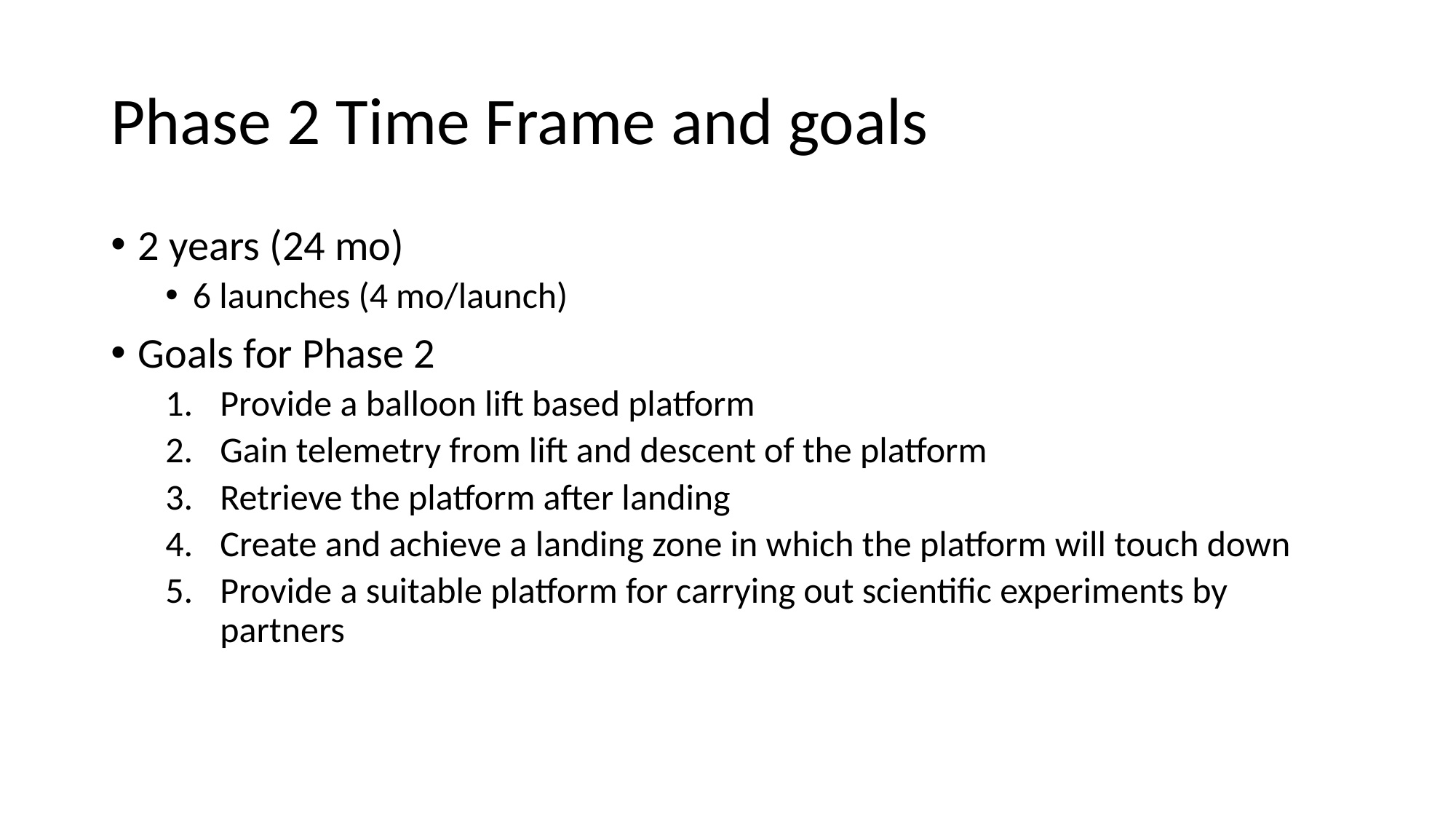

# Phase 2 Time Frame and goals
2 years (24 mo)
6 launches (4 mo/launch)
Goals for Phase 2
Provide a balloon lift based platform
Gain telemetry from lift and descent of the platform
Retrieve the platform after landing
Create and achieve a landing zone in which the platform will touch down
Provide a suitable platform for carrying out scientific experiments by partners